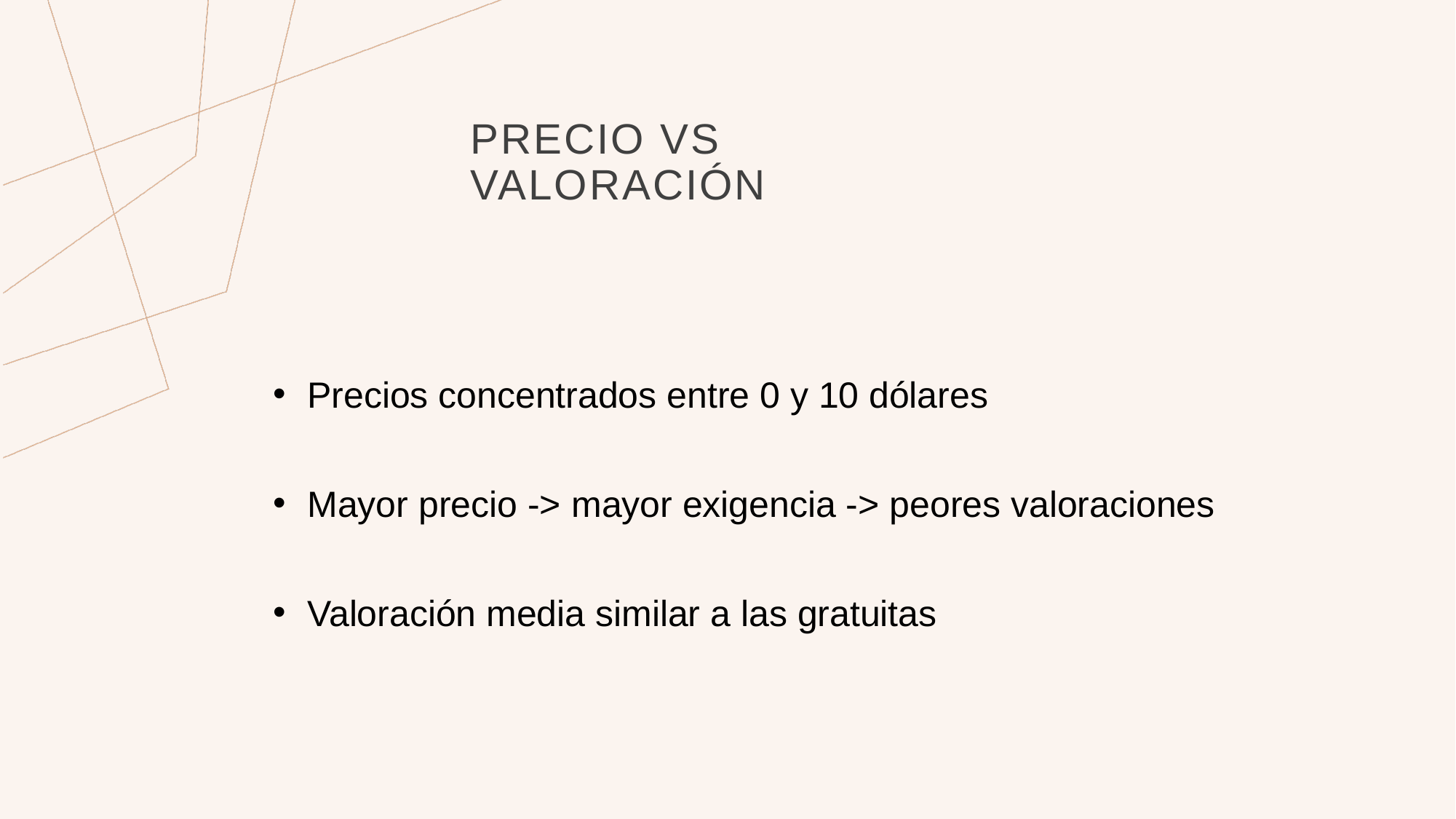

# PRECIO VS VALORACIÓN
Precios concentrados entre 0 y 10 dólares
Mayor precio -> mayor exigencia -> peores valoraciones
Valoración media similar a las gratuitas